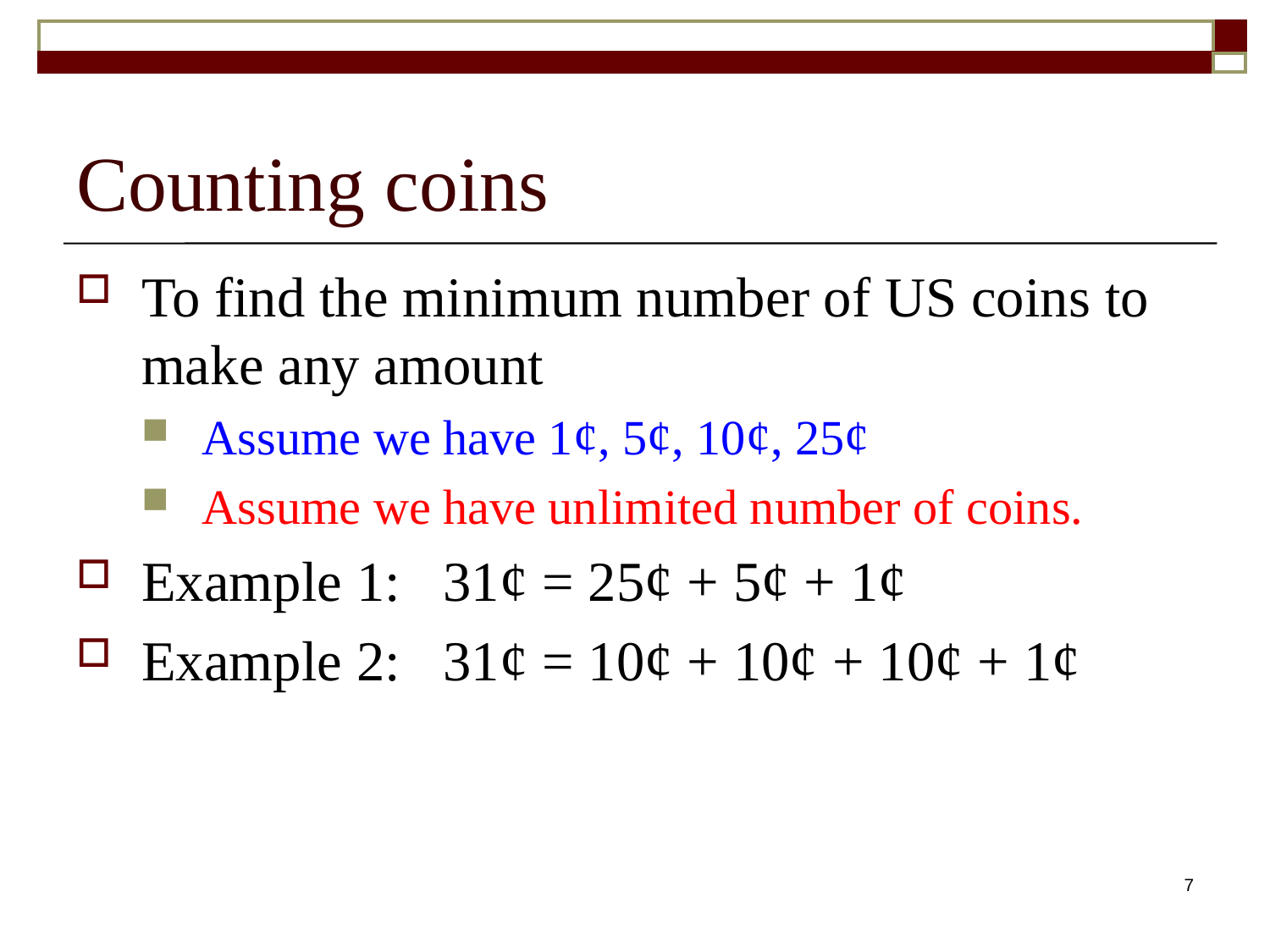

# Counting coins
To find the minimum number of US coins to make any amount
Assume we have 1¢, 5¢, 10¢, 25¢
Assume we have unlimited number of coins.
Example 1:   31¢ = 25¢ + 5¢ + 1¢
Example 2:   31¢ = 10¢ + 10¢ + 10¢ + 1¢

7